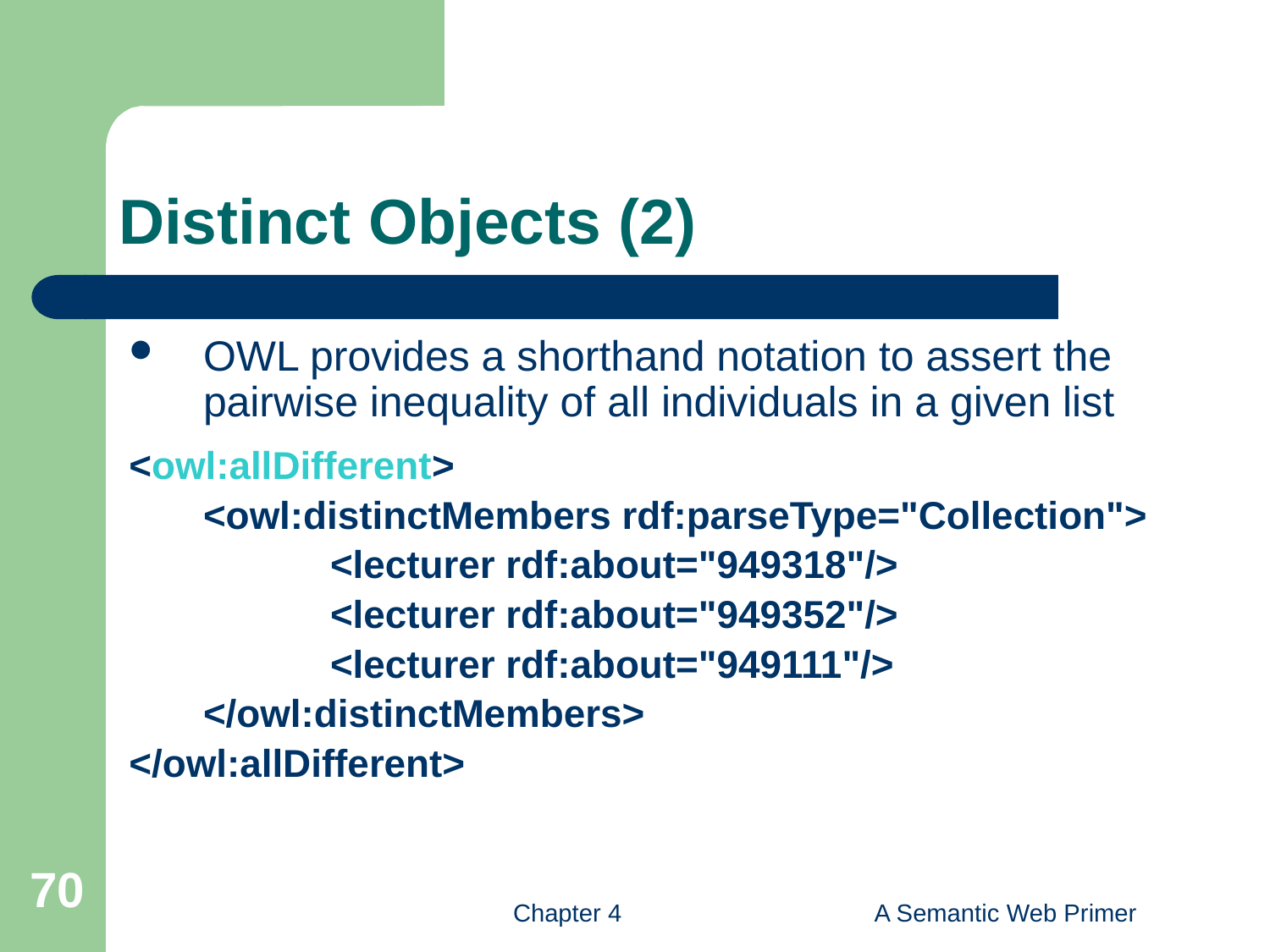

# Distinct Objects (2)
OWL provides a shorthand notation to assert the pairwise inequality of all individuals in a given list
<owl:allDifferent>
	<owl:distinctMembers rdf:parseType="Collection">
		<lecturer rdf:about="949318"/>
		<lecturer rdf:about="949352"/>
		<lecturer rdf:about="949111"/>
	</owl:distinctMembers>
</owl:allDifferent>
70
Chapter 4
A Semantic Web Primer